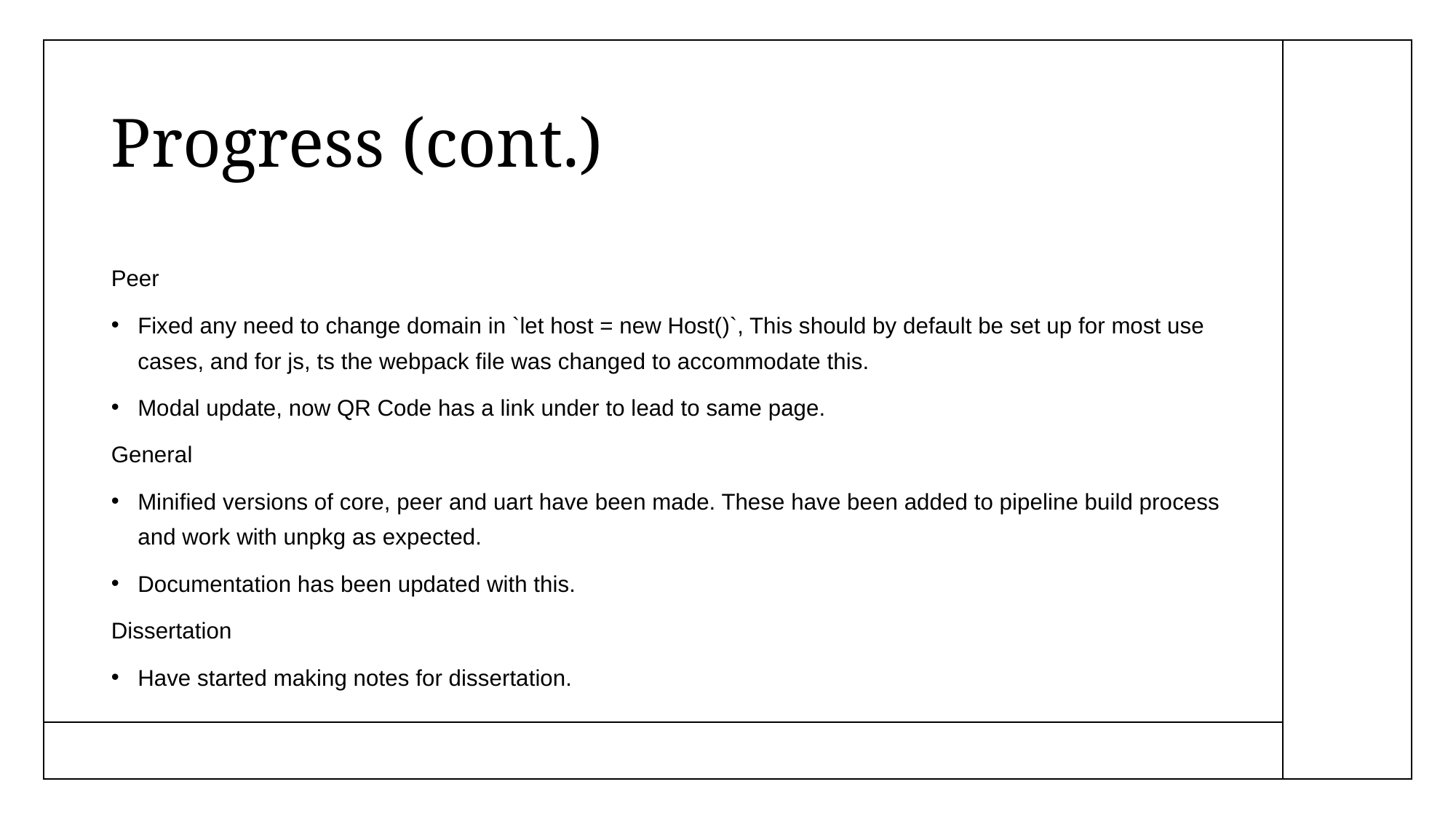

# Progress (cont.)
Peer
Fixed any need to change domain in `let host = new Host()`, This should by default be set up for most use cases, and for js, ts the webpack file was changed to accommodate this.
Modal update, now QR Code has a link under to lead to same page.
General
Minified versions of core, peer and uart have been made. These have been added to pipeline build process and work with unpkg as expected.
Documentation has been updated with this.
Dissertation
Have started making notes for dissertation.